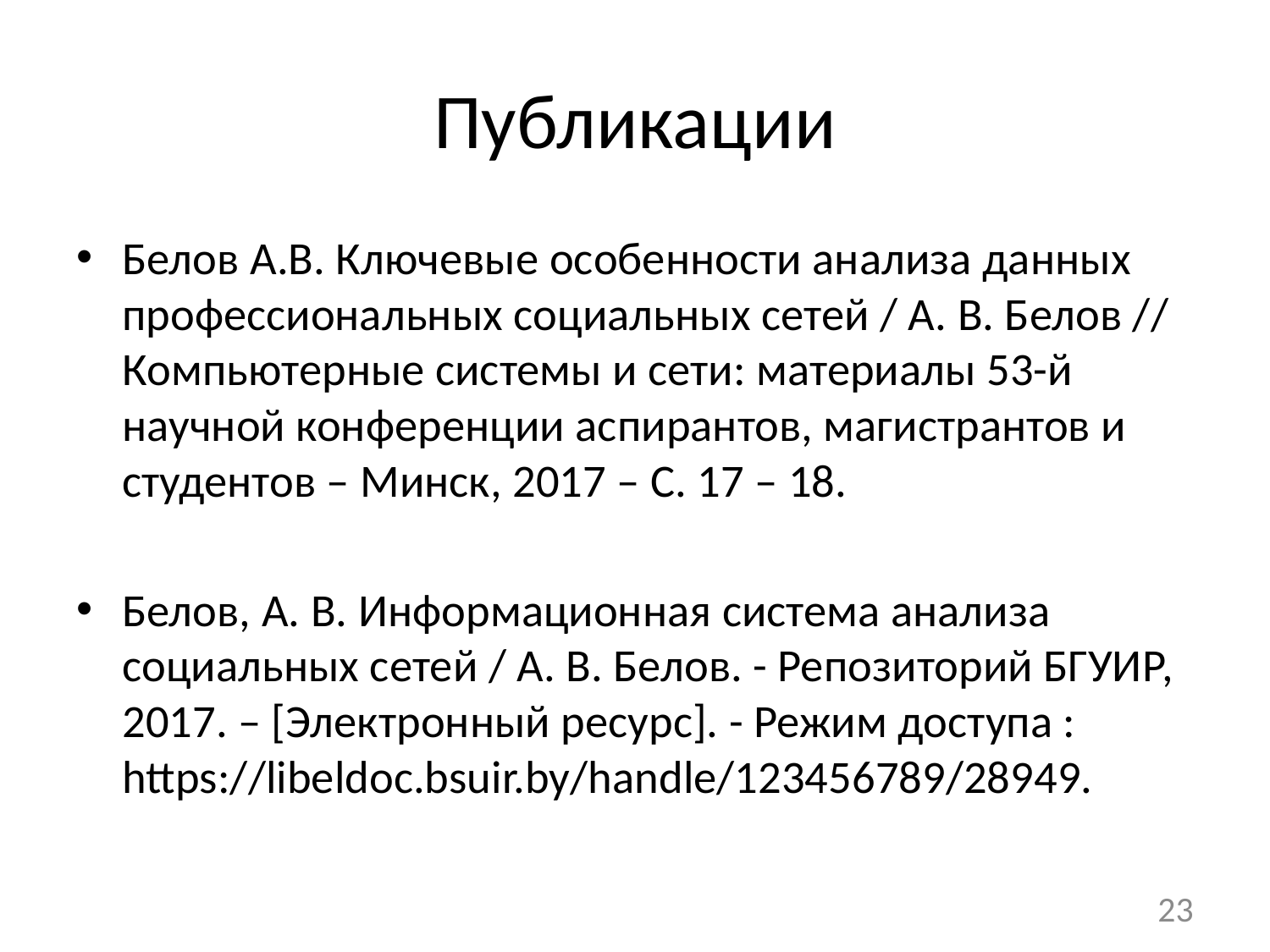

# Публикации
Белов А.В. Ключевые особенности анализа данных профессиональных социальных сетей / А. В. Белов // Компьютерные системы и сети: материалы 53-й научной конференции аспирантов, магистрантов и студентов – Минск, 2017 – С. 17 – 18.

Белов, А. В. Информационная система анализа социальных сетей / А. В. Белов. - Репозиторий БГУИР, 2017. – [Электронный ресурс]. - Режим доступа : https://libeldoc.bsuir.by/handle/123456789/28949.

23